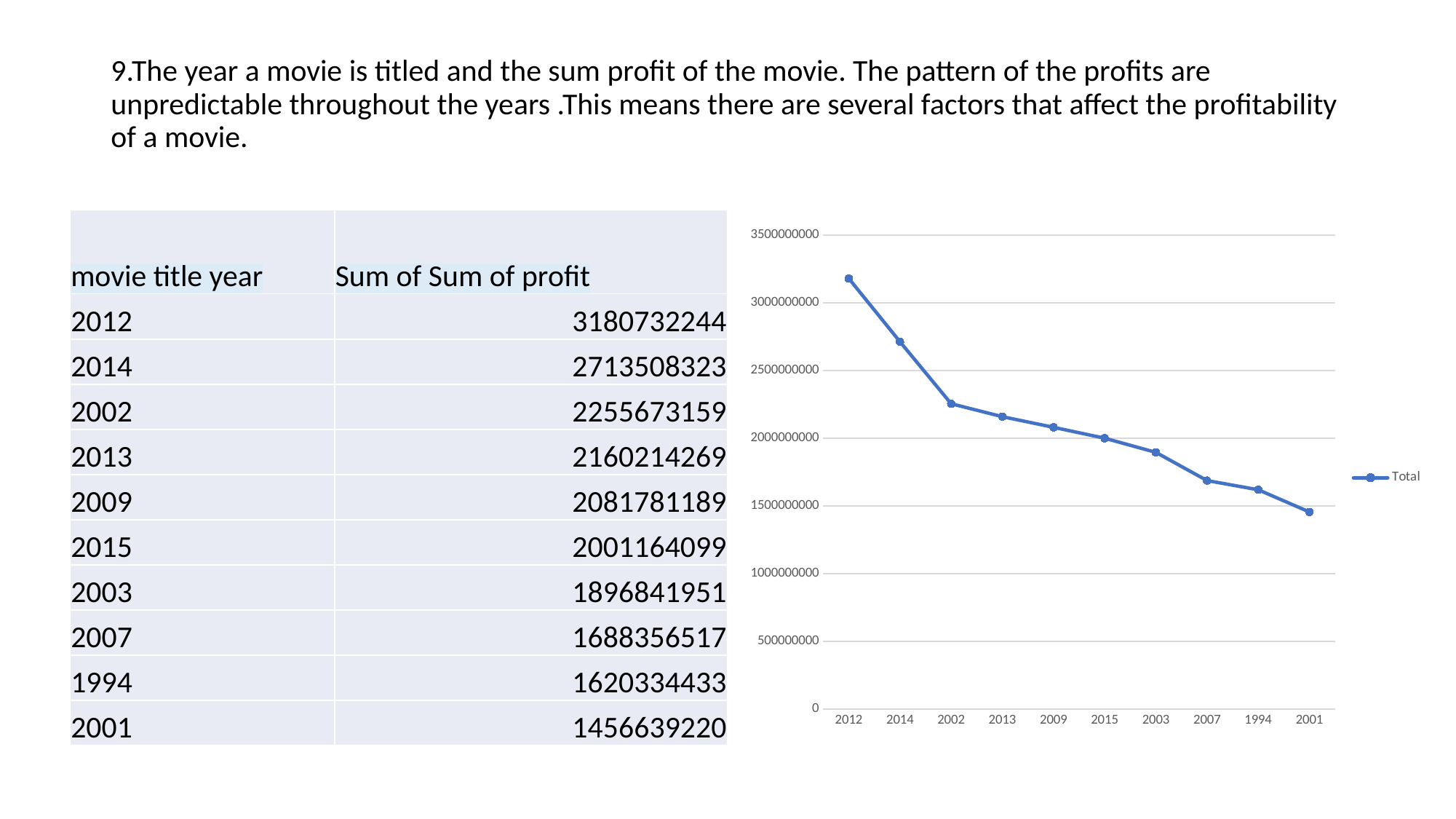

# 9.The year a movie is titled and the sum profit of the movie. The pattern of the profits are unpredictable throughout the years .This means there are several factors that affect the profitability of a movie.
| movie title year | Sum of Sum of profit |
| --- | --- |
| 2012 | 3180732244 |
| 2014 | 2713508323 |
| 2002 | 2255673159 |
| 2013 | 2160214269 |
| 2009 | 2081781189 |
| 2015 | 2001164099 |
| 2003 | 1896841951 |
| 2007 | 1688356517 |
| 1994 | 1620334433 |
| 2001 | 1456639220 |

### Chart

| Category | Total |
|---|---|
| 2012 | 3180732244.0 |
| 2014 | 2713508323.0 |
| 2002 | 2255673159.0 |
| 2013 | 2160214269.0 |
| 2009 | 2081781189.0 |
| 2015 | 2001164099.0 |
| 2003 | 1896841951.0 |
| 2007 | 1688356517.0 |
| 1994 | 1620334433.0 |
| 2001 | 1456639220.0 |